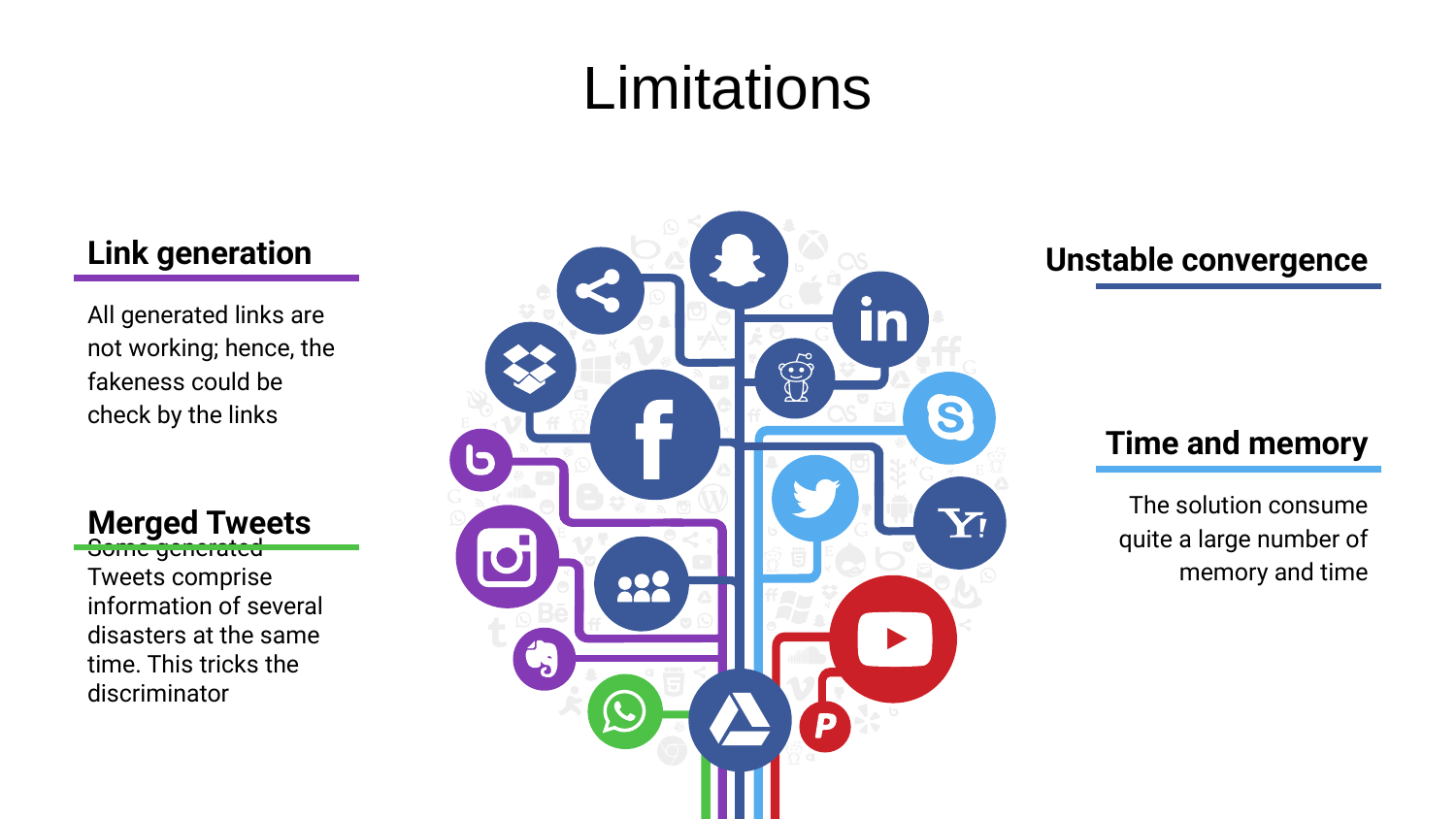

# Limitations

Link generation

Unstable convergence
All generated links are not working; hence, the fakeness could be check by the links

Time and memory
The solution consume quite a large number of memory and time
Merged Tweets
Some generated Tweets comprise information of several disasters at the same time. This tricks the discriminator